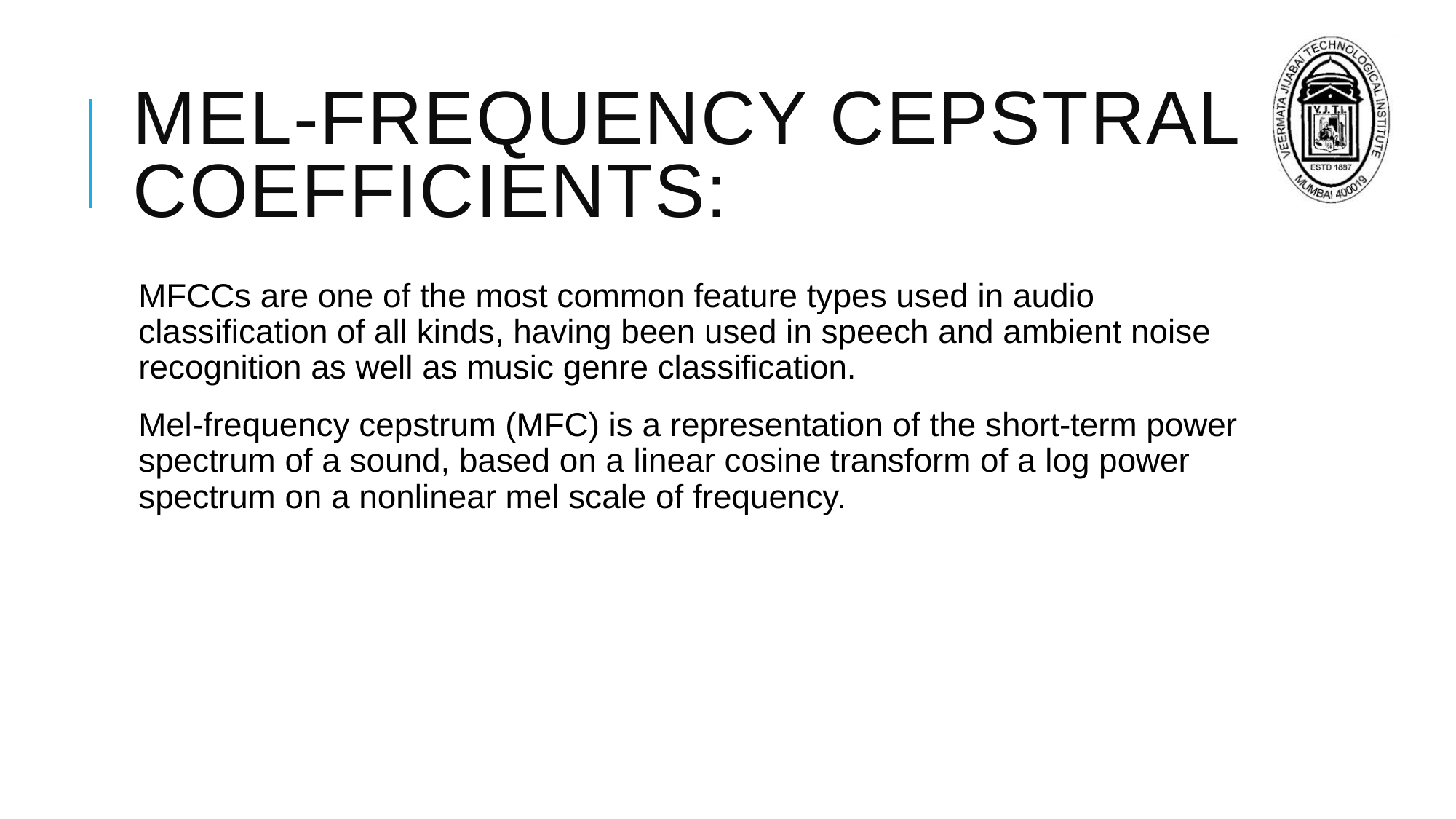

# Mel-Frequency Cepstral Coefficients:
MFCCs are one of the most common feature types used in audio classification of all kinds, having been used in speech and ambient noise recognition as well as music genre classification.
Mel-frequency cepstrum (MFC) is a representation of the short-term power spectrum of a sound, based on a linear cosine transform of a log power spectrum on a nonlinear mel scale of frequency.